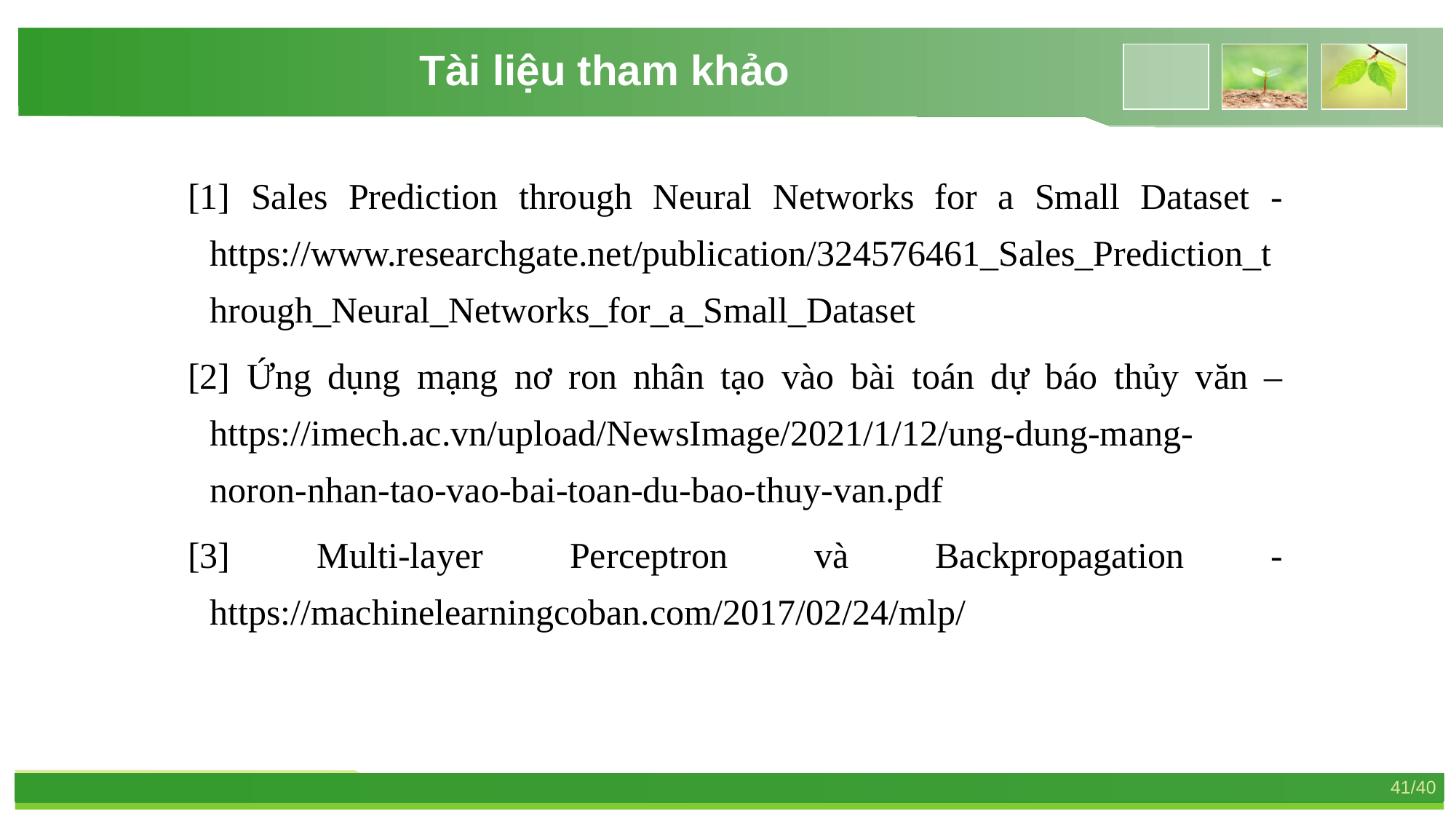

Tài liệu tham khảo
[1] Sales Prediction through Neural Networks for a Small Dataset - https://www.researchgate.net/publication/324576461_Sales_Prediction_through_Neural_Networks_for_a_Small_Dataset
[2] Ứng dụng mạng nơ ron nhân tạo vào bài toán dự báo thủy văn – https://imech.ac.vn/upload/NewsImage/2021/1/12/ung-dung-mang-noron-nhan-tao-vao-bai-toan-du-bao-thuy-van.pdf
[3] Multi-layer Perceptron và Backpropagation - https://machinelearningcoban.com/2017/02/24/mlp/